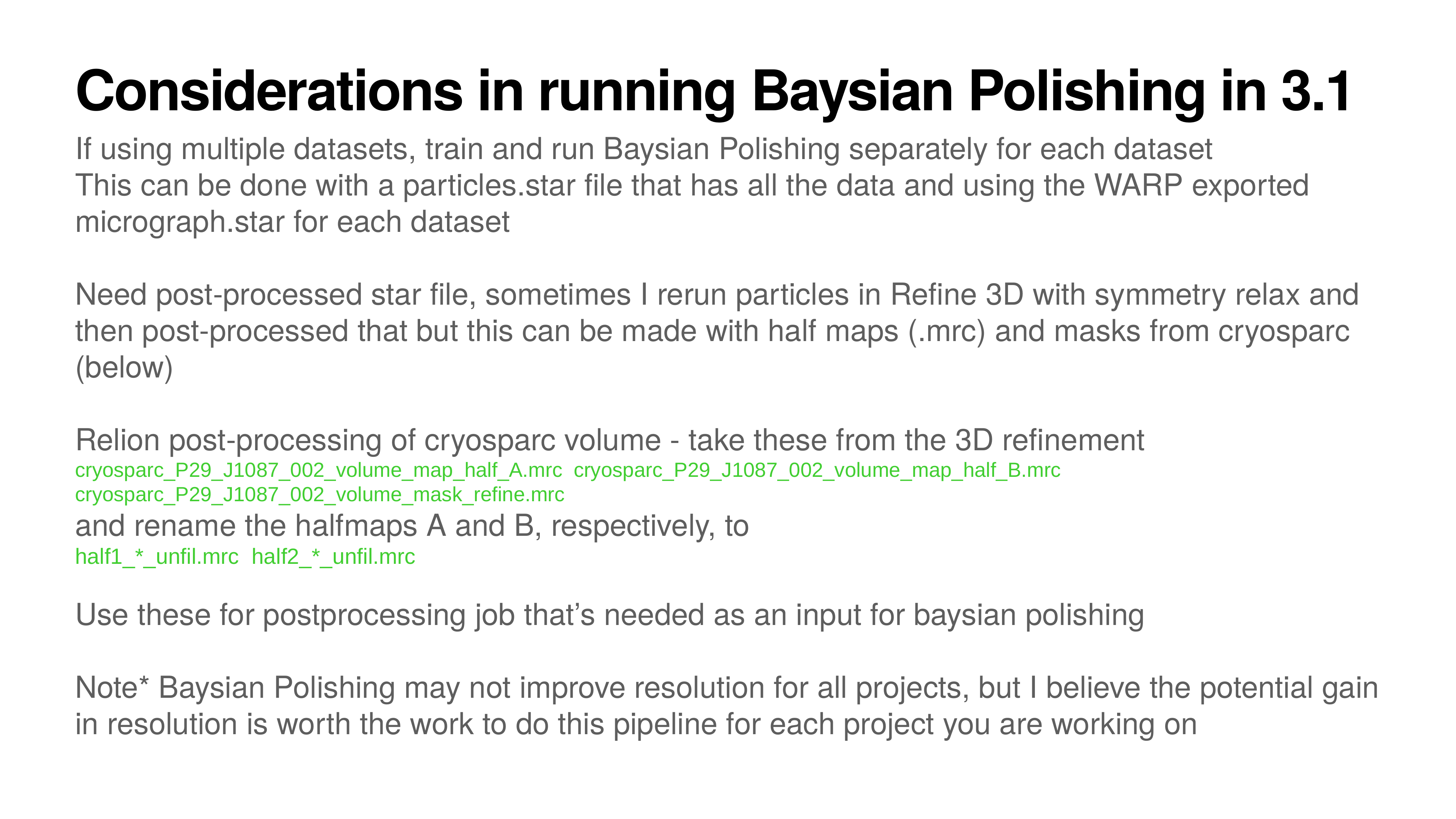

# Considerations in running Baysian Polishing in 3.1
If using multiple datasets, train and run Baysian Polishing separately for each dataset
This can be done with a particles.star file that has all the data and using the WARP exported micrograph.star for each dataset

Need post-processed star file, sometimes I rerun particles in Refine 3D with symmetry relax and then post-processed that but this can be made with half maps (.mrc) and masks from cryosparc (below)

Relion post-processing of cryosparc volume - take these from the 3D refinement
cryosparc_P29_J1087_002_volume_map_half_A.mrc  cryosparc_P29_J1087_002_volume_map_half_B.mrc  cryosparc_P29_J1087_002_volume_mask_refine.mrc
and rename the halfmaps A and B, respectively, to
half1_*_unfil.mrc  half2_*_unfil.mrc

Use these for postprocessing job that’s needed as an input for baysian polishing

Note* Baysian Polishing may not improve resolution for all projects, but I believe the potential gain in resolution is worth the work to do this pipeline for each project you are working on